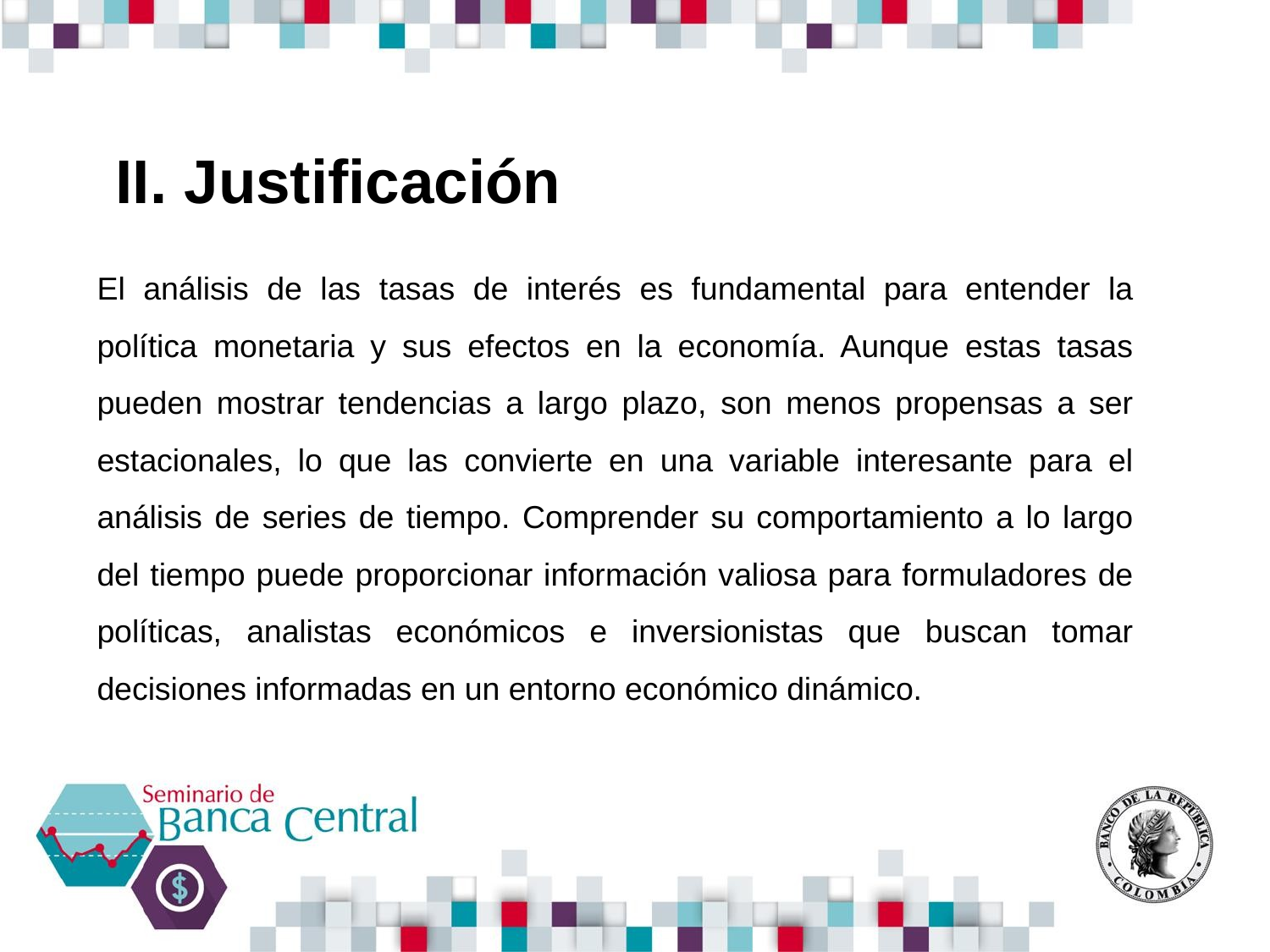

# II. Justificación
El análisis de las tasas de interés es fundamental para entender la política monetaria y sus efectos en la economía. Aunque estas tasas pueden mostrar tendencias a largo plazo, son menos propensas a ser estacionales, lo que las convierte en una variable interesante para el análisis de series de tiempo. Comprender su comportamiento a lo largo del tiempo puede proporcionar información valiosa para formuladores de políticas, analistas económicos e inversionistas que buscan tomar decisiones informadas en un entorno económico dinámico.